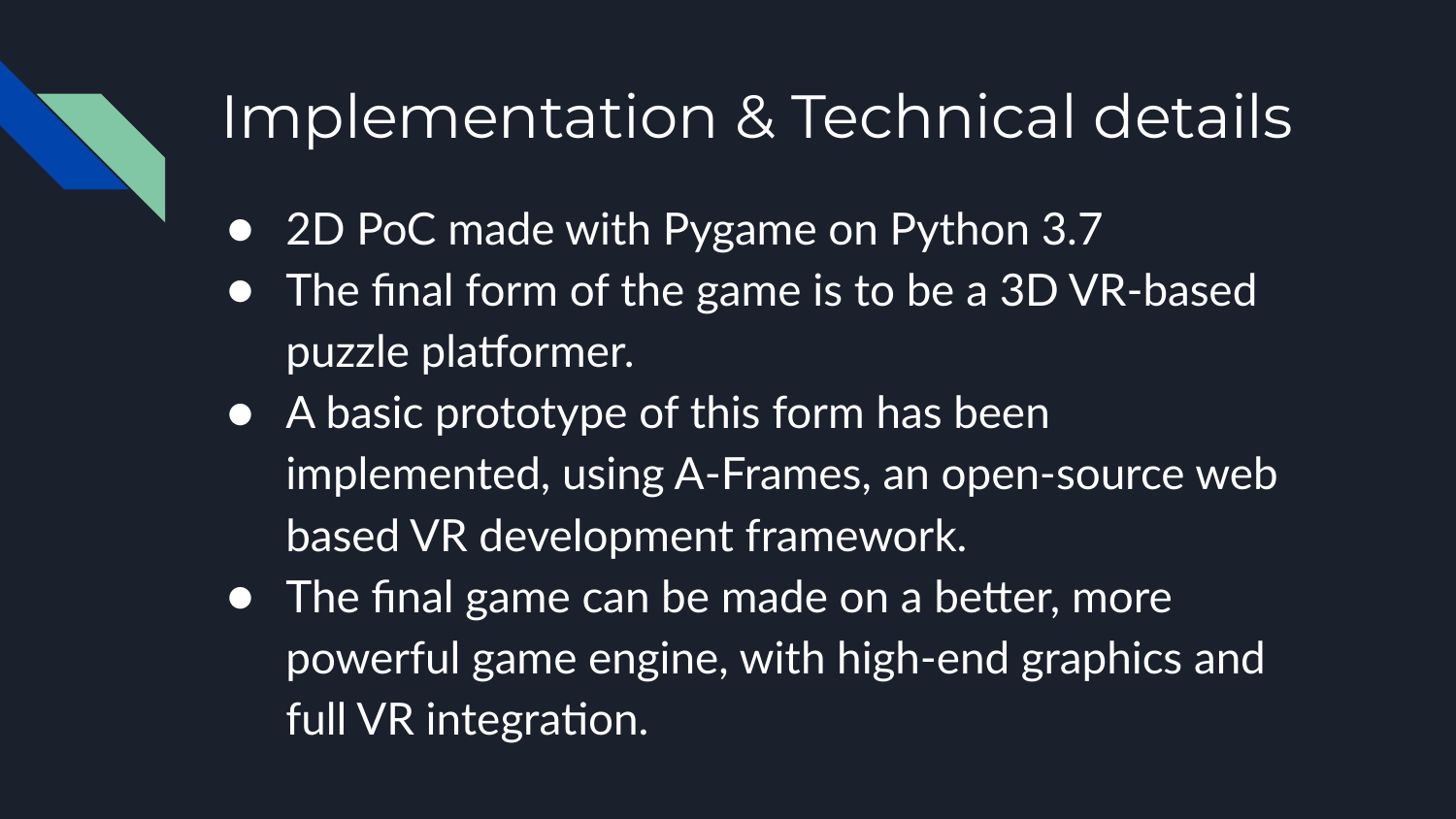

# Implementation & Technical details
2D PoC made with Pygame on Python 3.7
The final form of the game is to be a 3D VR-based puzzle platformer.
A basic prototype of this form has been implemented, using A-Frames, an open-source web based VR development framework.
The final game can be made on a better, more powerful game engine, with high-end graphics and full VR integration.